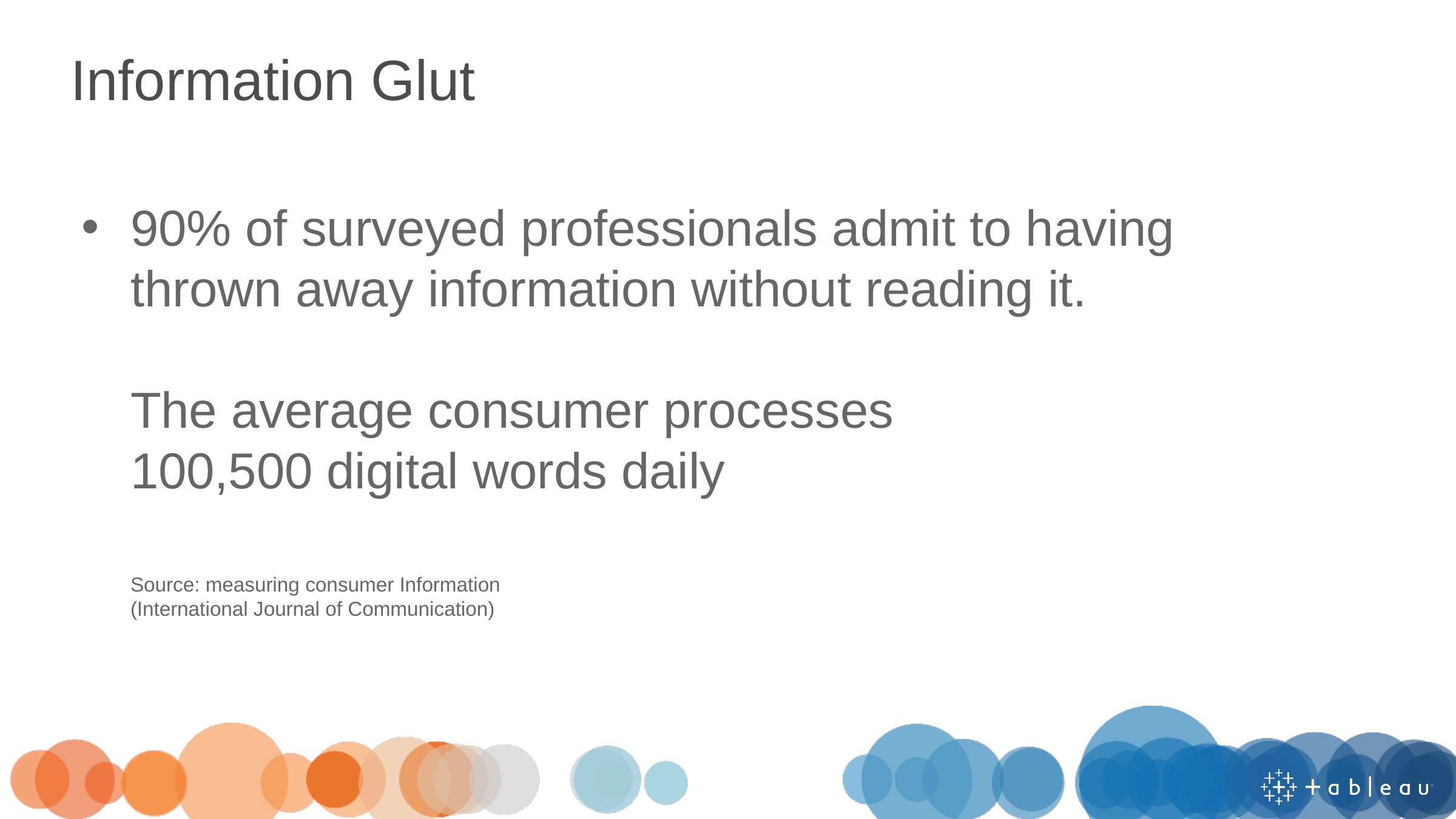

# Information Glut
90% of surveyed professionals admit to having
thrown away information without reading it.
The average consumer processes
100,500 digital words daily
Source: measuring consumer Information
(International Journal of Communication)